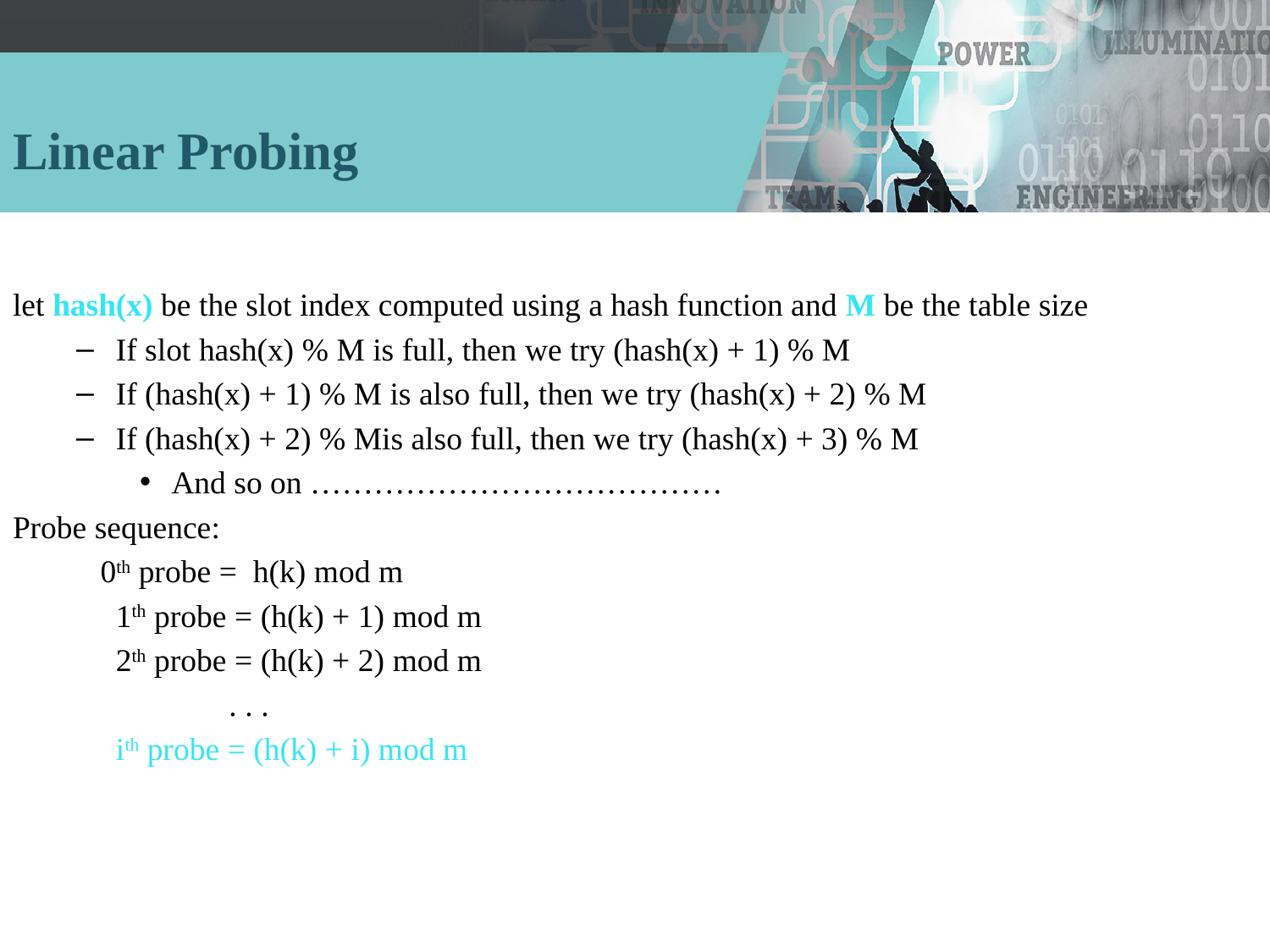

# Linear Probing
let hash(x) be the slot index computed using a hash function and M be the table size
If slot hash(x) % M is full, then we try (hash(x) + 1) % M
If (hash(x) + 1) % M is also full, then we try (hash(x) + 2) % M
If (hash(x) + 2) % Mis also full, then we try (hash(x) + 3) % M
And so on …………………………………
Probe sequence:
   0th probe =  h(k) mod m
	1th probe = (h(k) + 1) mod m
	2th probe = (h(k) + 2) mod m
                   . . .
	ith probe = (h(k) + i) mod m